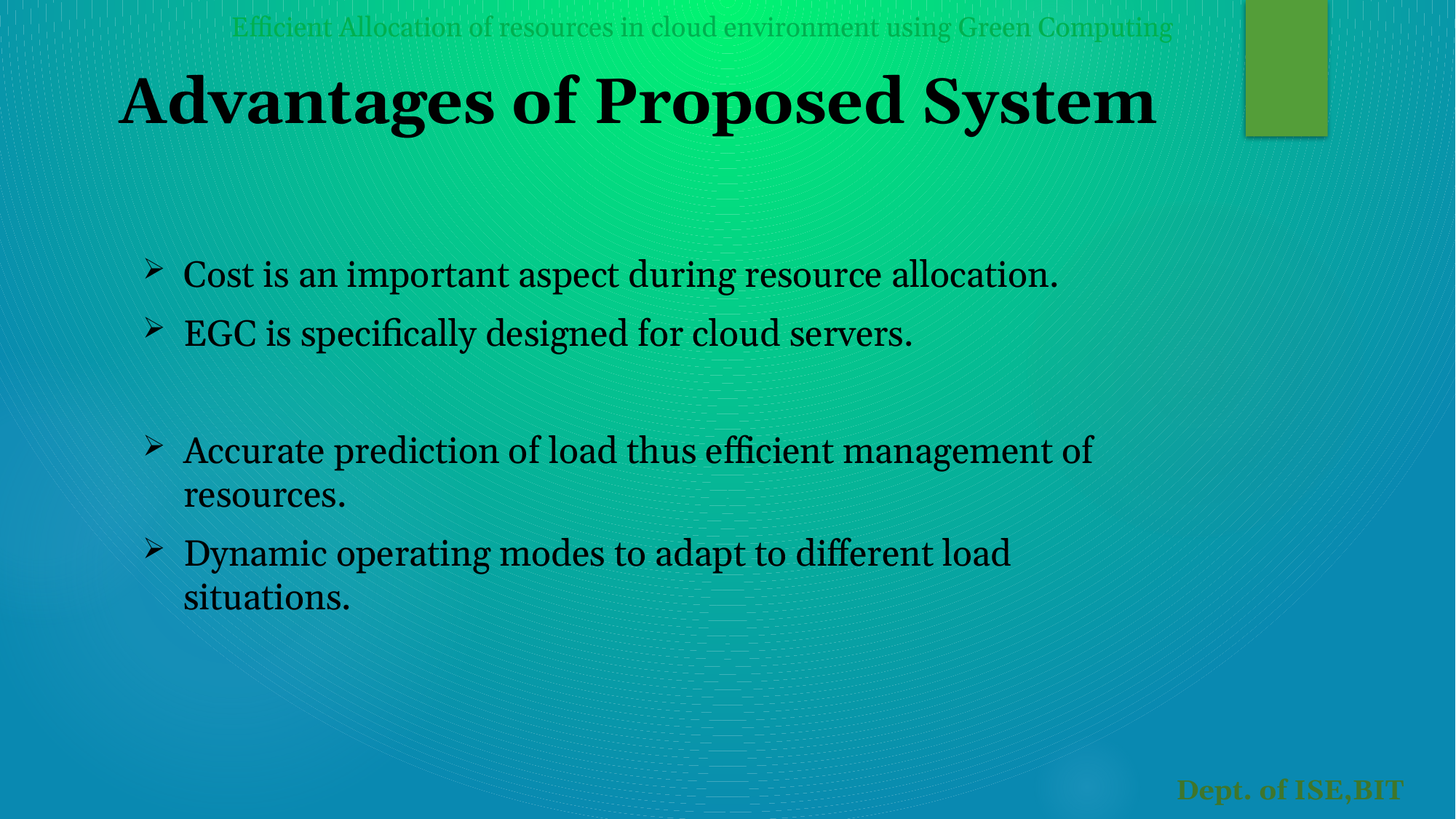

Efficient Allocation of resources in cloud environment using Green Computing
# Advantages of Proposed System
Cost is an important aspect during resource allocation.
EGC is specifically designed for cloud servers.

Accurate prediction of load thus efficient management of resources.
Dynamic operating modes to adapt to different load situations.

Dept. of ISE,BIT